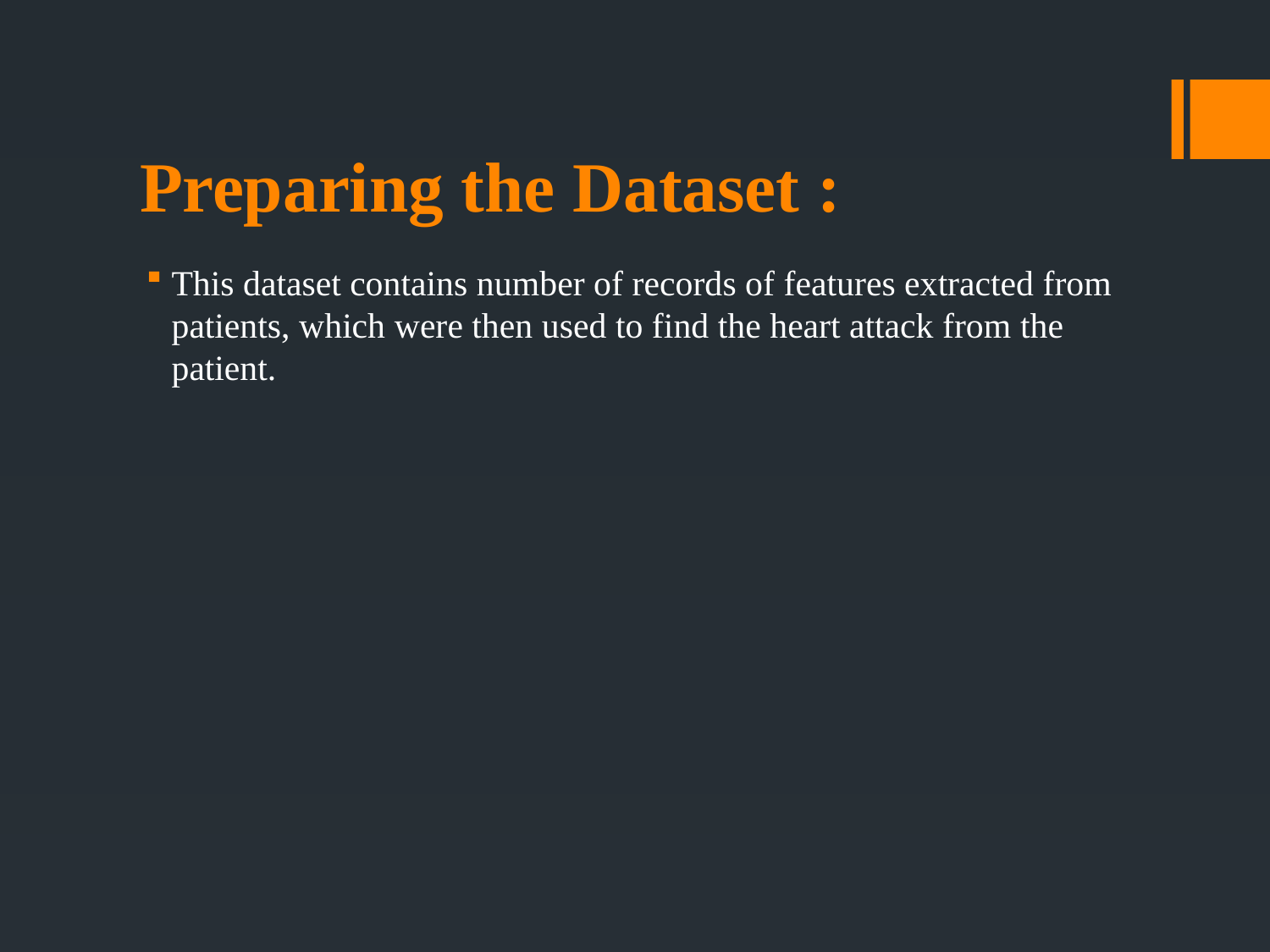

# Preparing the Dataset :
This dataset contains number of records of features extracted from patients, which were then used to find the heart attack from the patient.